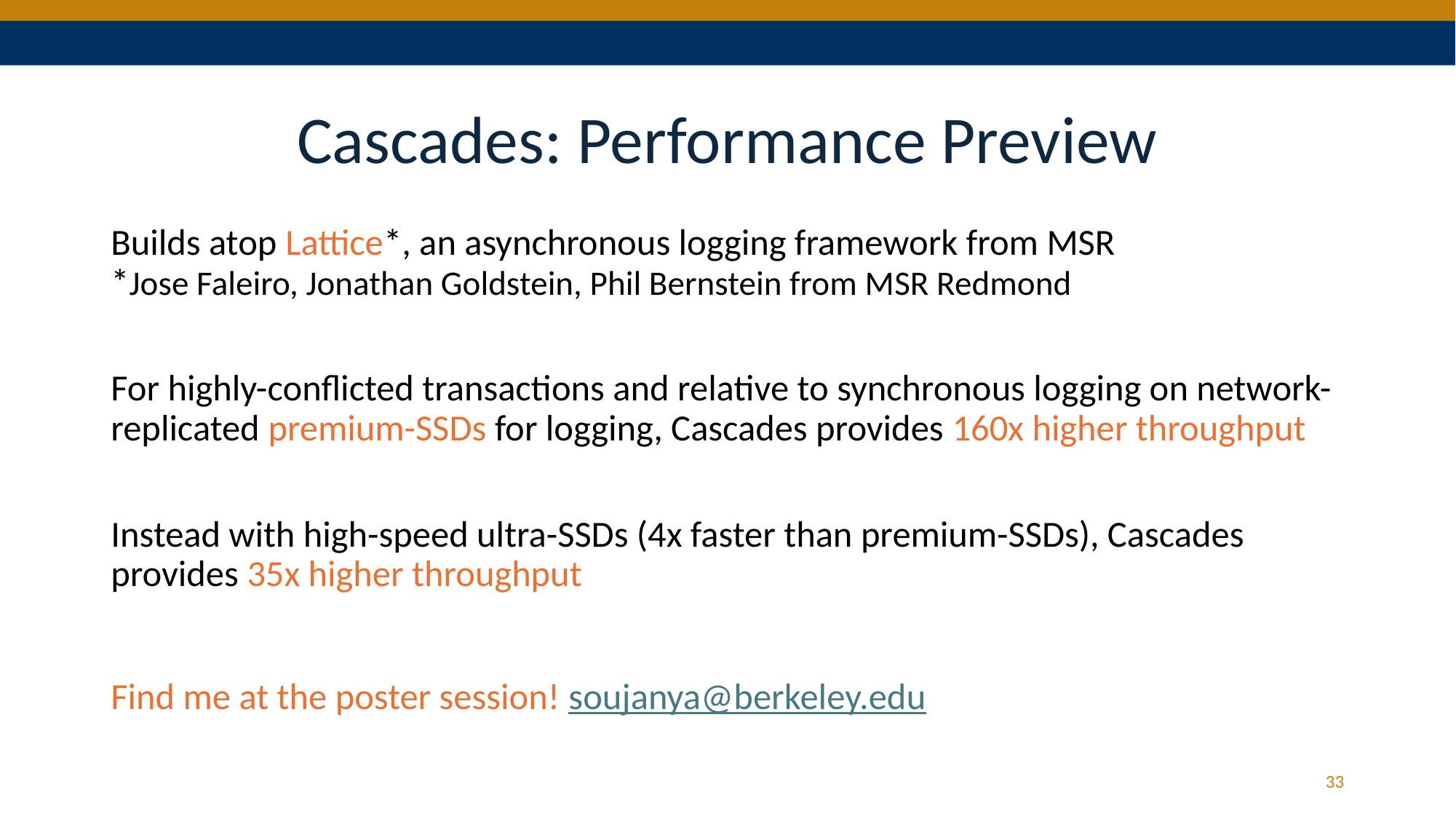

# Cascades: Performance Preview
Builds atop Lattice*, an asynchronous logging framework from MSR
*Jose Faleiro, Jonathan Goldstein, Phil Bernstein from MSR Redmond

For highly-conflicted transactions and relative to synchronous logging on network-replicated premium-SSDs for logging, Cascades provides 160x higher throughput

Instead with high-speed ultra-SSDs (4x faster than premium-SSDs), Cascades provides 35x higher throughput

Find me at the poster session! soujanya@berkeley.edu

33